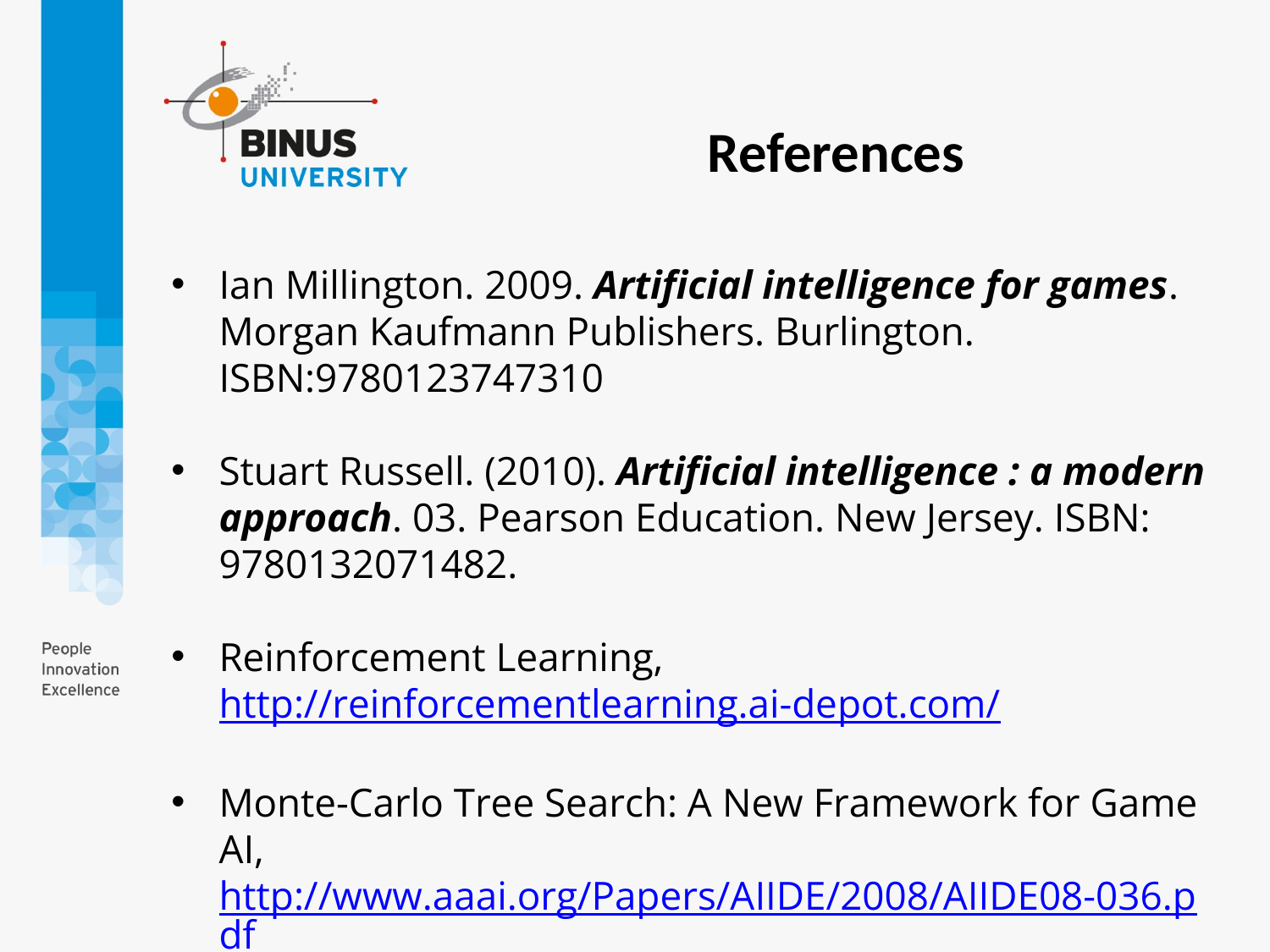

References
Ian Millington. 2009. Artificial intelligence for games. Morgan Kaufmann Publishers. Burlington. ISBN:9780123747310

Stuart Russell. (2010). Artificial intelligence : a modern approach. 03. Pearson Education. New Jersey. ISBN: 9780132071482.

Reinforcement Learning, http://reinforcementlearning.ai-depot.com/

Monte-Carlo Tree Search: A New Framework for Game AI, http://www.aaai.org/Papers/AIIDE/2008/AIIDE08-036.pdf